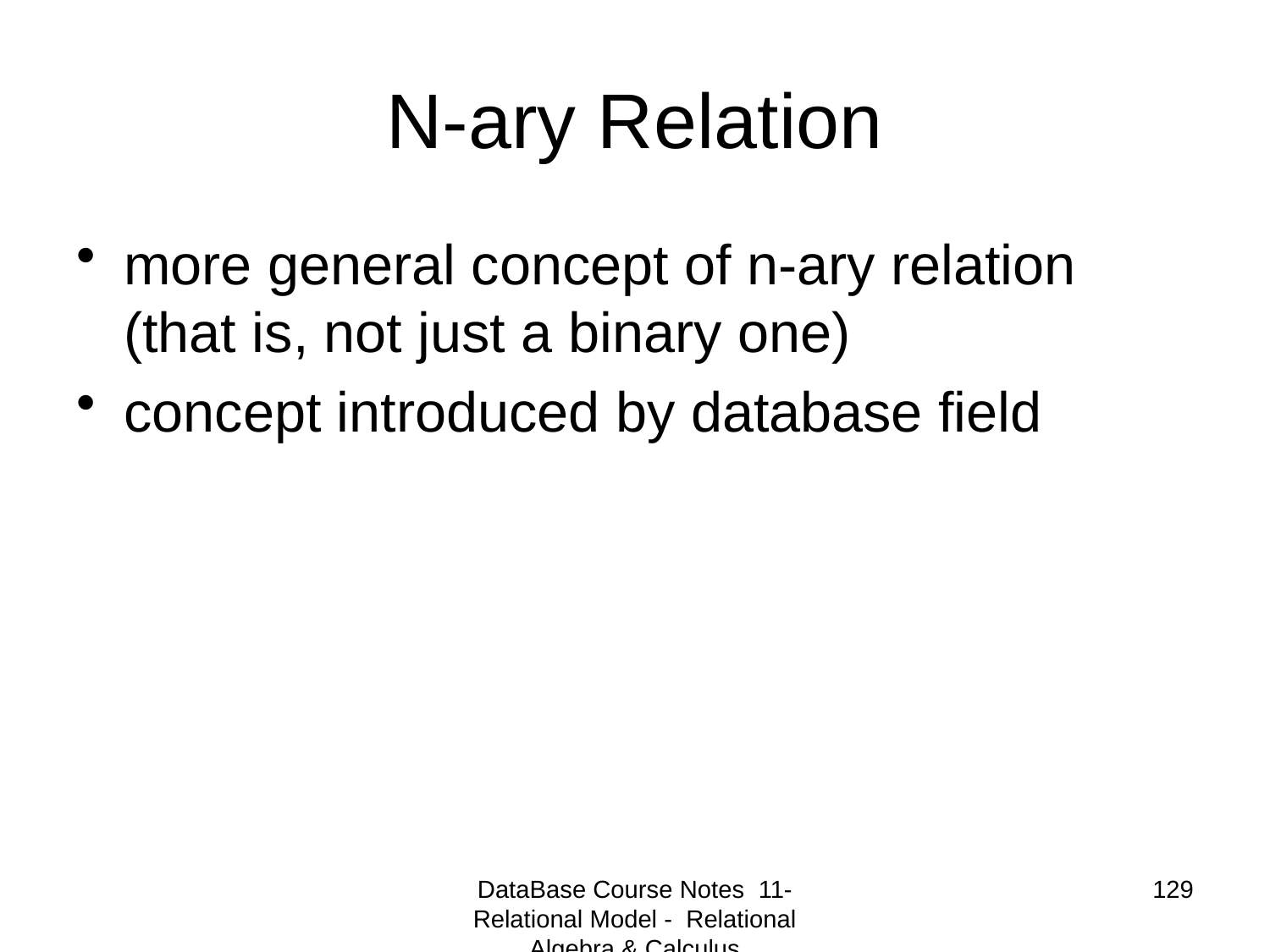

# N-ary Relation
more general concept of n-ary relation (that is, not just a binary one)
concept introduced by database field
DataBase Course Notes  11- Relational Model -  Relational Algebra & Calculus
129